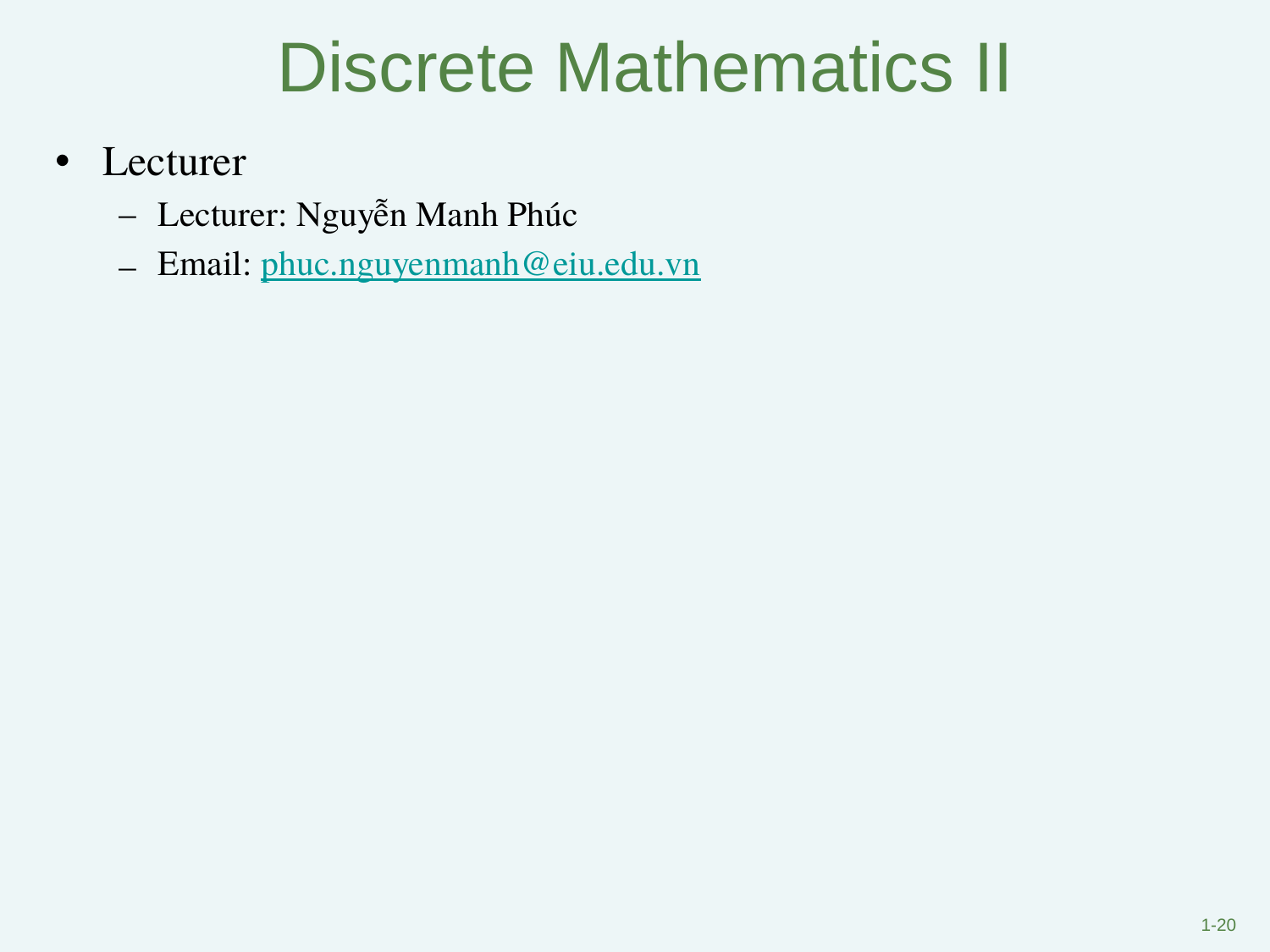

# Discrete Mathematics II
Lecturer
Lecturer: Nguyễn Manh Phúc
Email: phuc.nguyenmanh@eiu.edu.vn

1-20